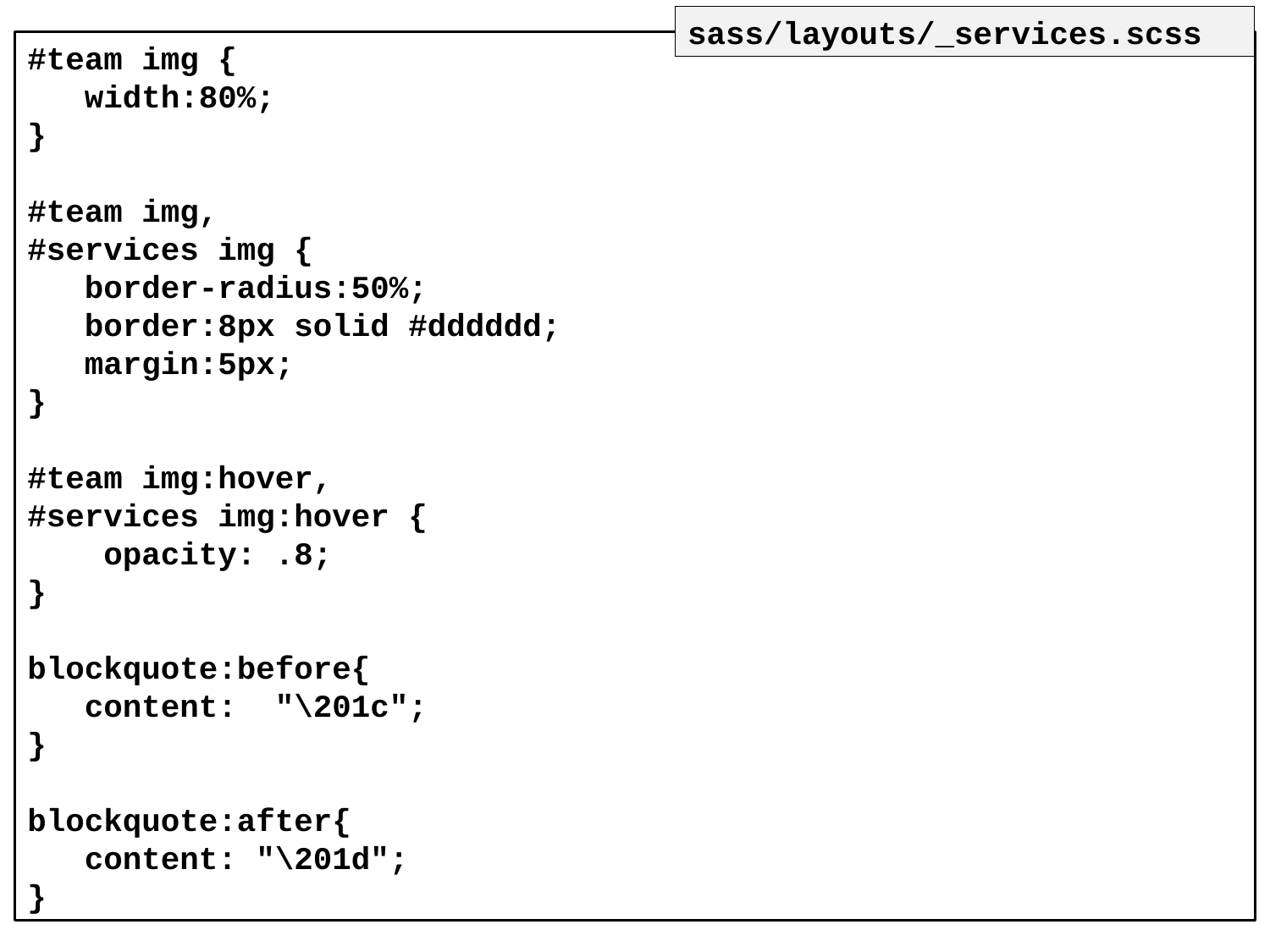

sass/layouts/_services.scss
#team img {
   width:80%;
}

#team img,
#services img {
   border-radius:50%;
   border:8px solid #dddddd;
   margin:5px;
}

#team img:hover,
#services img:hover {
    opacity: .8;
}

blockquote:before{
   content:  "\201c";
}

blockquote:after{
   content: "\201d";
}